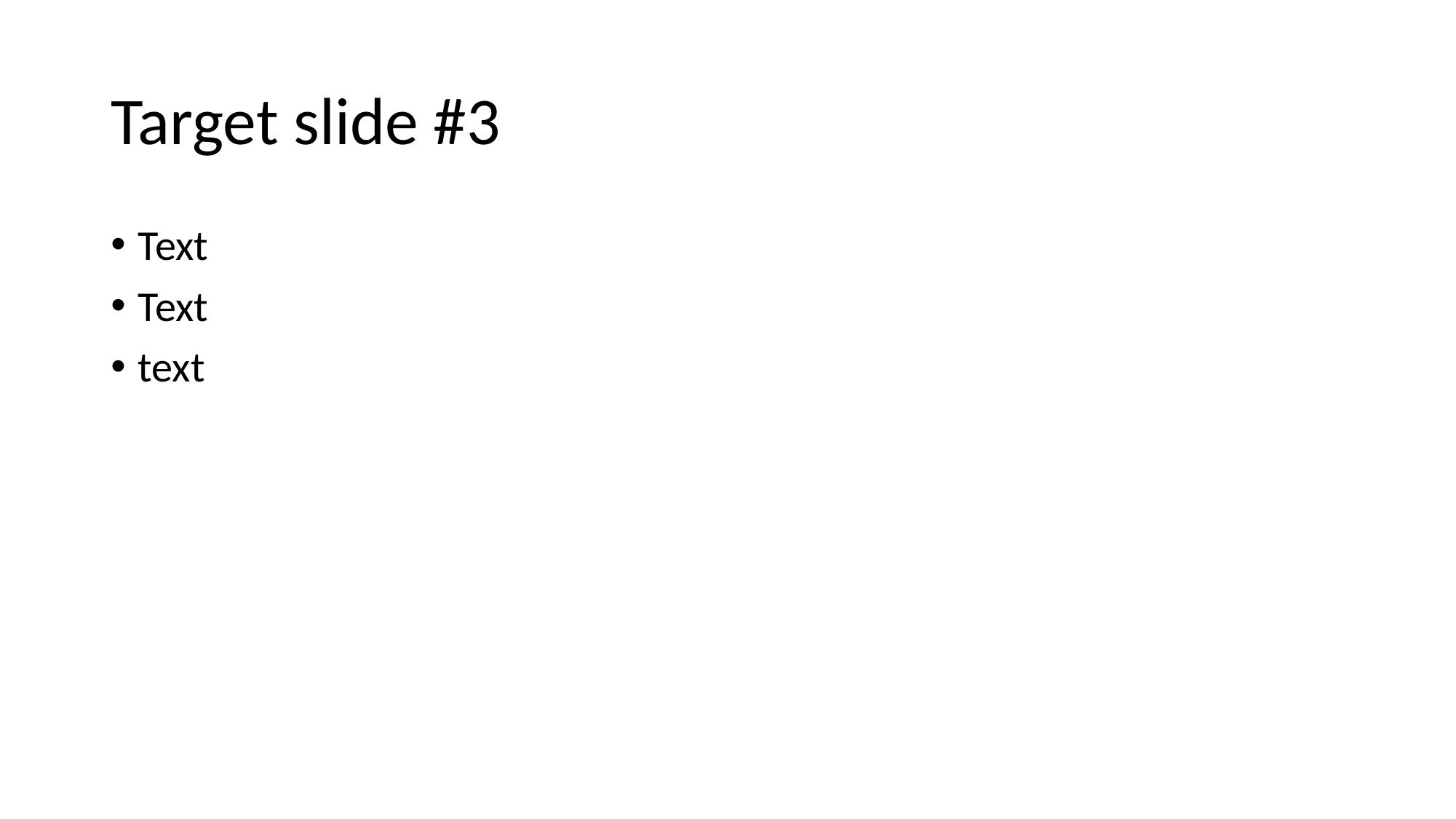

# Target slide #3
Text
Text
text